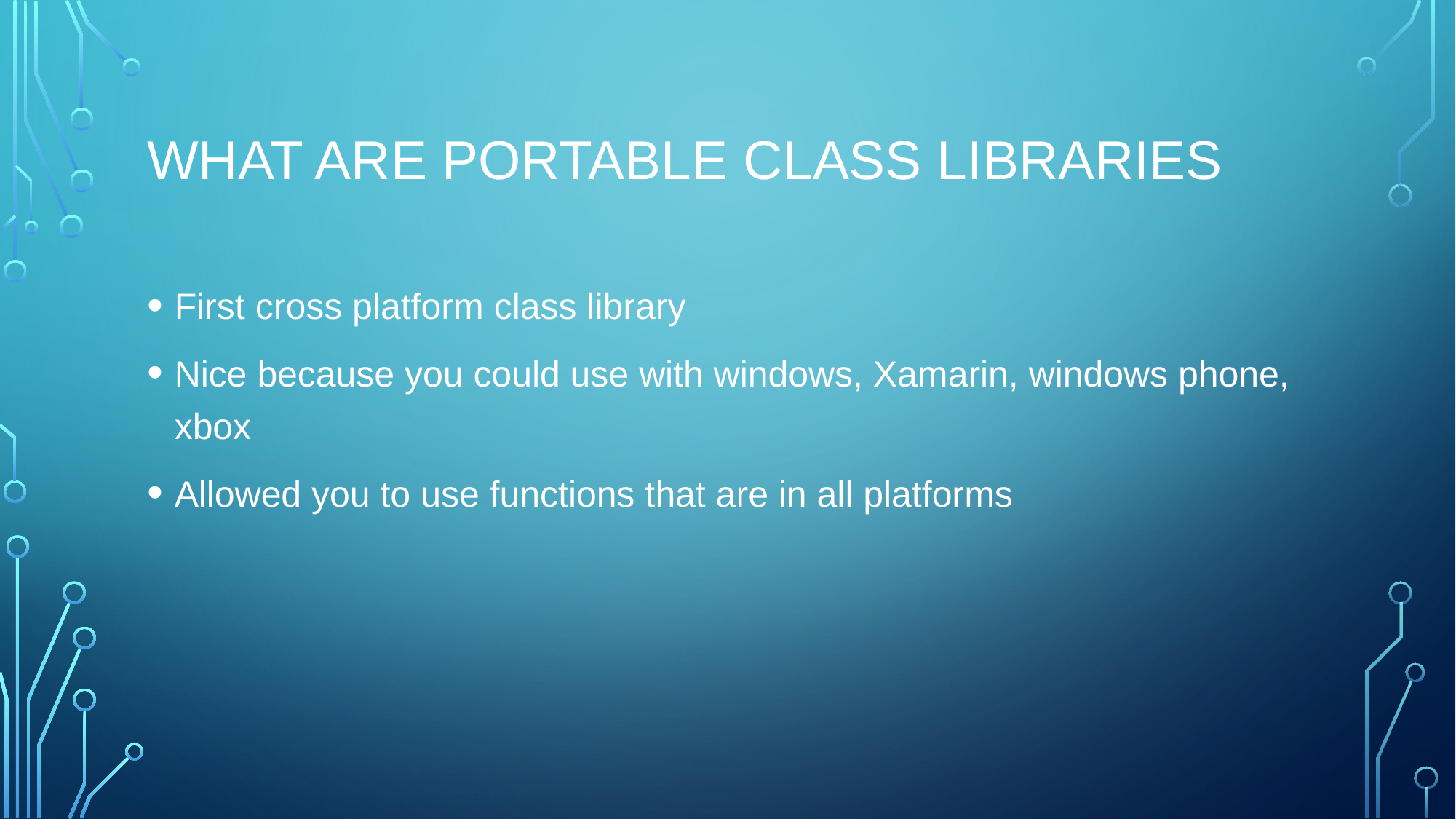

# What are portable class libraries
First cross platform class library
Nice because you could use with windows, Xamarin, windows phone, xbox
Allowed you to use functions that are in all platforms